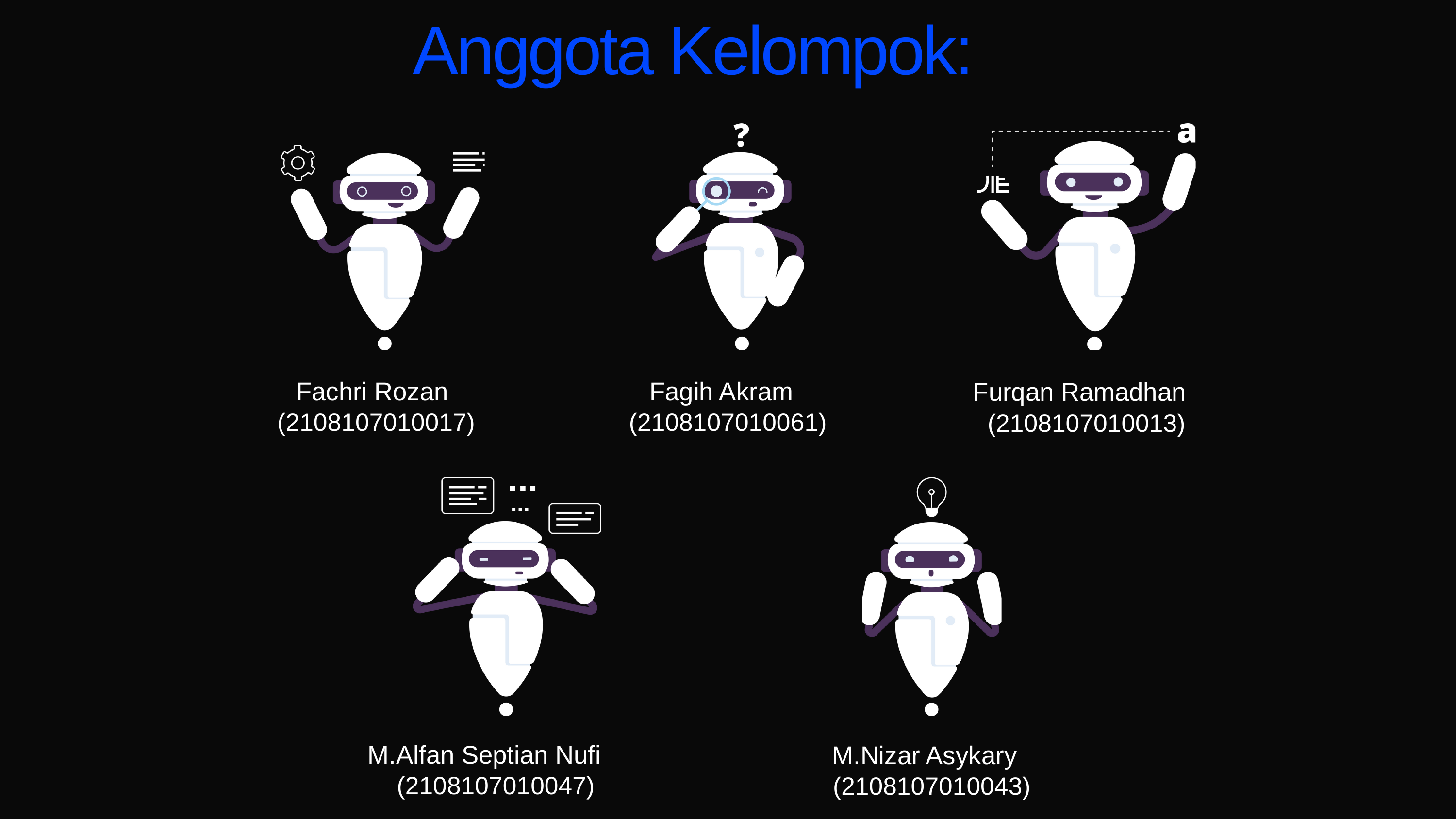

Anggota Kelompok:

Fachri Rozan
Fagih Akram
Furqan Ramadhan
(2108107010017)
(2108107010061)
(2108107010013)

M.Alfan Septian Nufi
M.Nizar Asykary
(2108107010047)
(2108107010043)